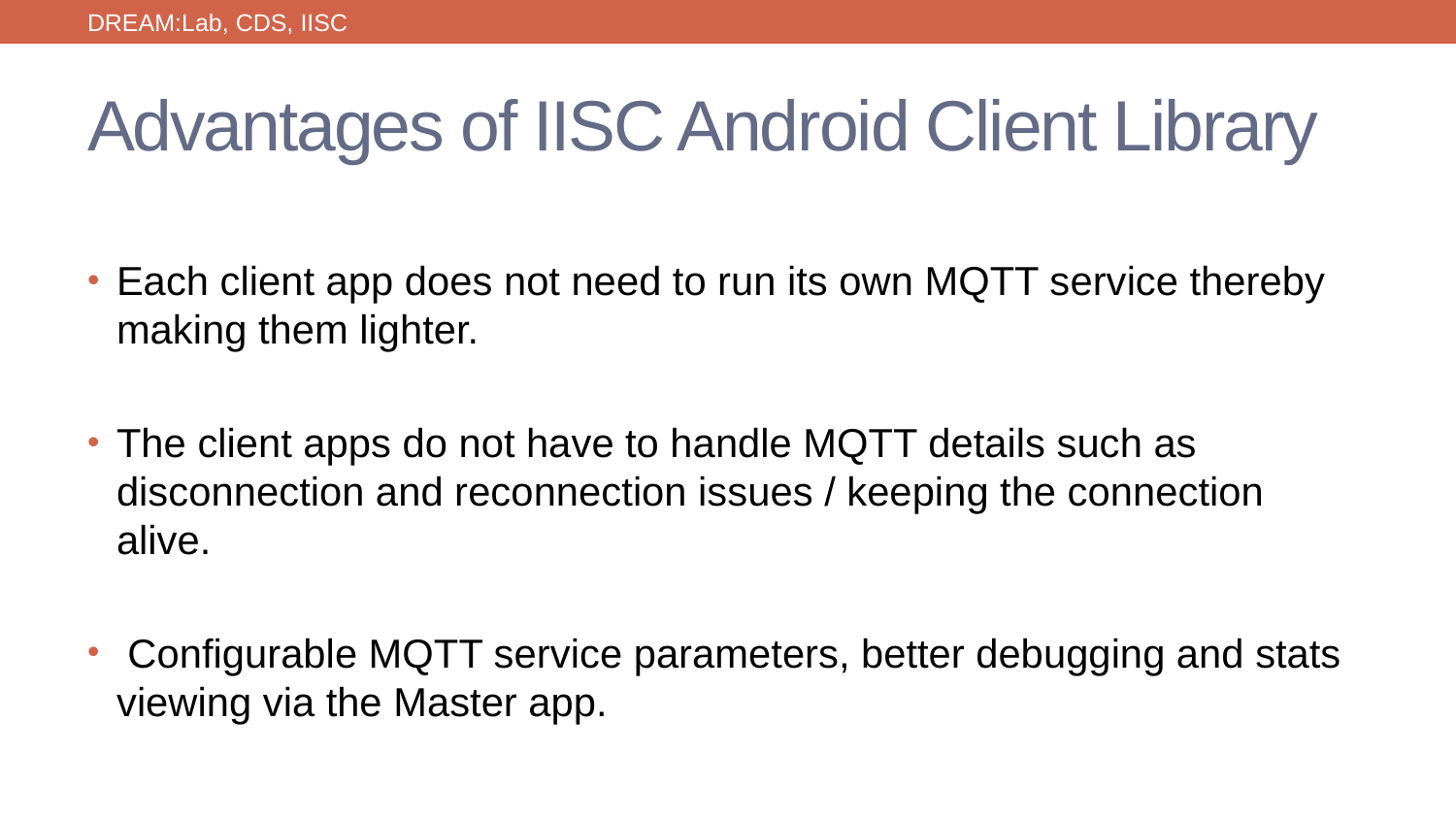

DREAM:Lab, CDS, IISC
# Advantages of IISC Android Client Library

Each client app does not need to run its own MQTT service thereby making them lighter.

The client apps do not have to handle MQTT details such as disconnection and reconnection issues / keeping the connection alive.

 Configurable MQTT service parameters, better debugging and stats viewing via the Master app.